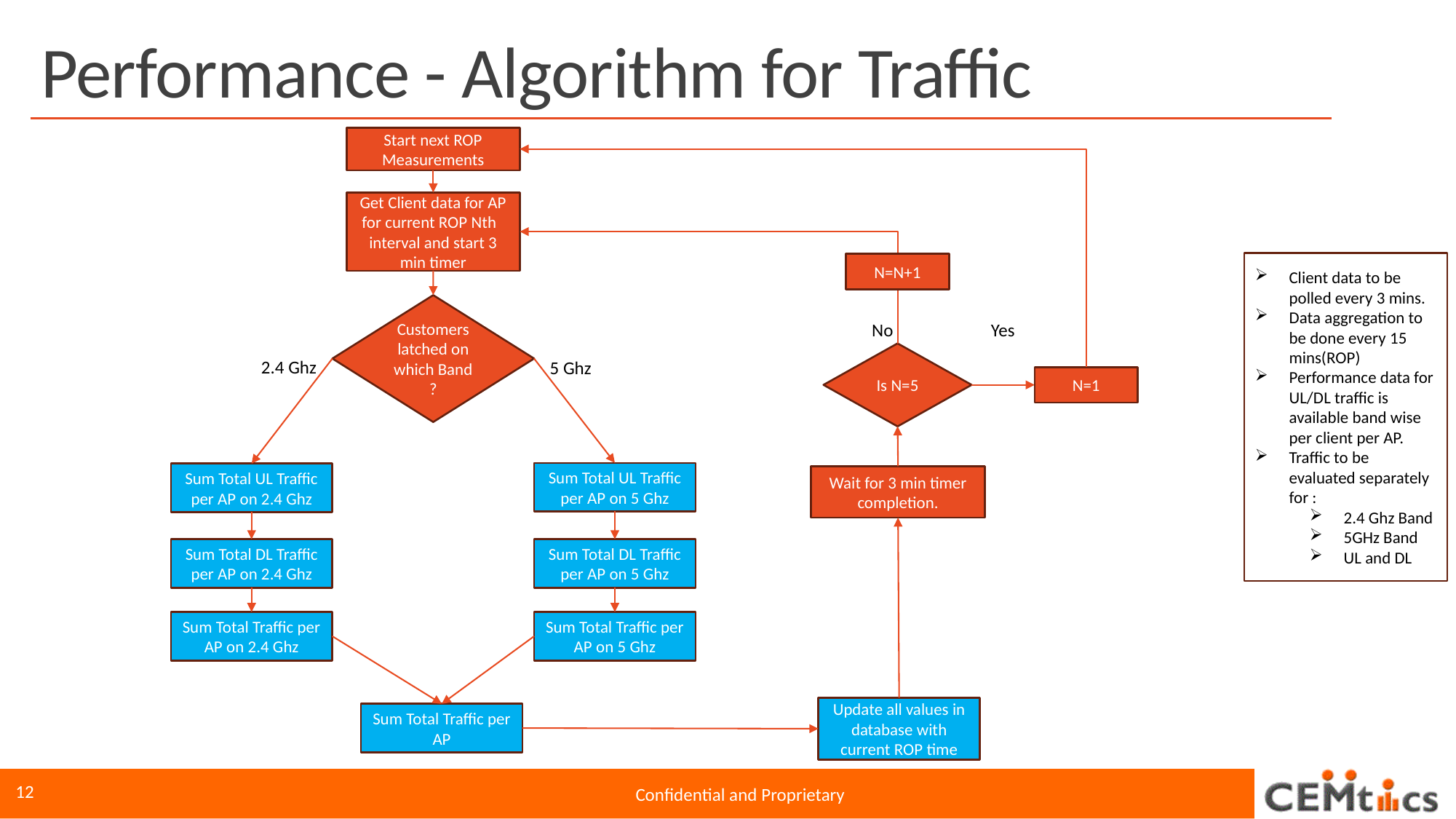

# Performance - Algorithm for Traffic
Start next ROP Measurements
Get Client data for AP for current ROP Nth   interval and start 3 min timer
Client data to be polled every 3 mins.
Data aggregation to be done every 15 mins(ROP)
Performance data for UL/DL traffic is available band wise per client per AP.
Traffic to be evaluated separately for :
2.4 Ghz Band
5GHz Band
UL and DL
N=N+1
Customers latched on which Band ?
Yes
No
Is N=5
2.4 Ghz
5 Ghz
No
N=1
Sum Total UL Traffic per AP on 5 Ghz
Sum Total UL Traffic per AP on 2.4 Ghz
Wait for 3 min timer completion.
Sum Total DL Traffic per AP on 2.4 Ghz
Sum Total DL Traffic per AP on 5 Ghz
Sum Total Traffic per AP on 2.4 Ghz
Sum Total Traffic per AP on 5 Ghz
Update all values in database with current ROP time
Sum Total Traffic per AP
12
Confidential and Proprietary